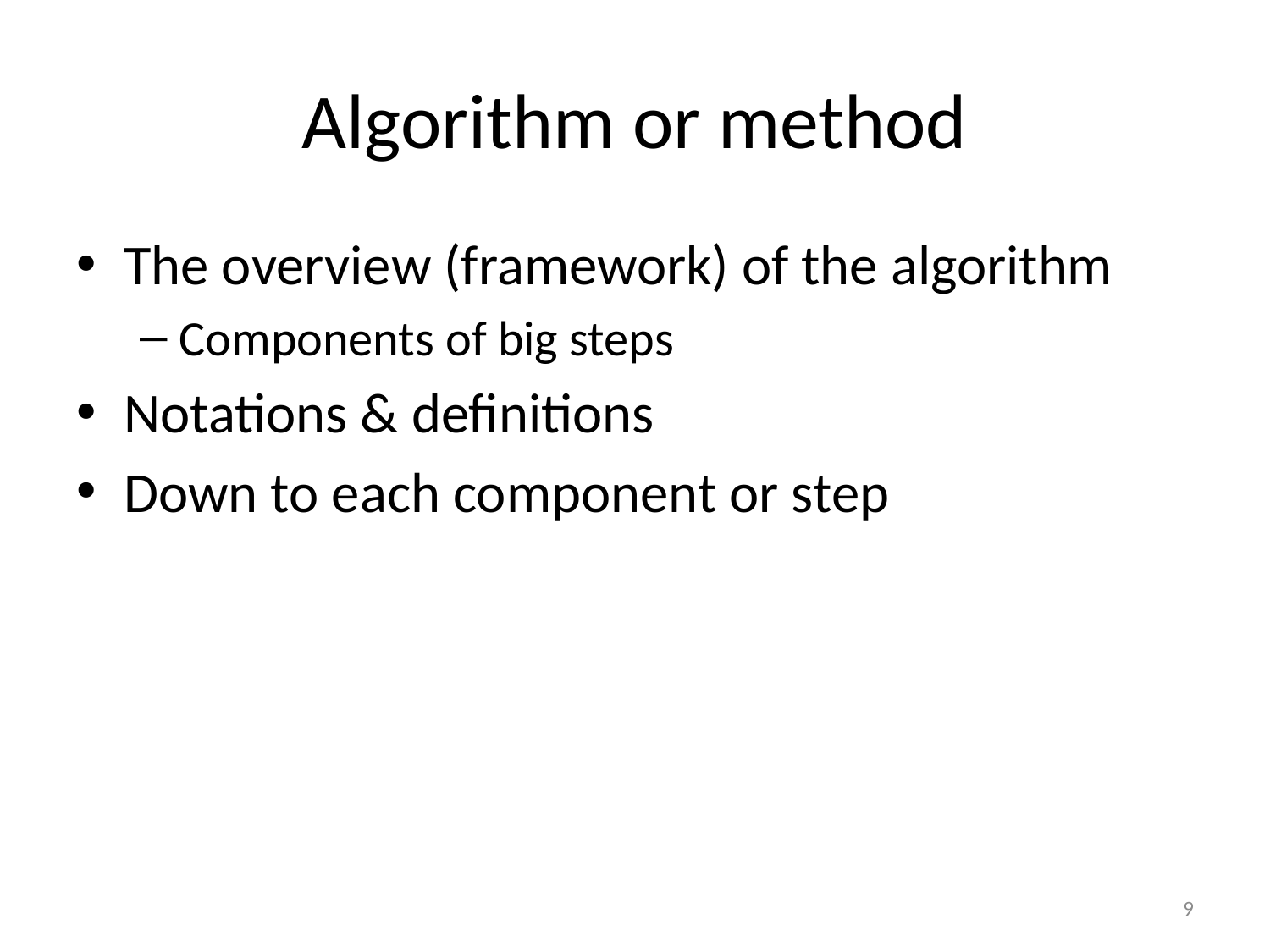

# Algorithm or method
The overview (framework) of the algorithm
Components of big steps
Notations & definitions
Down to each component or step

9